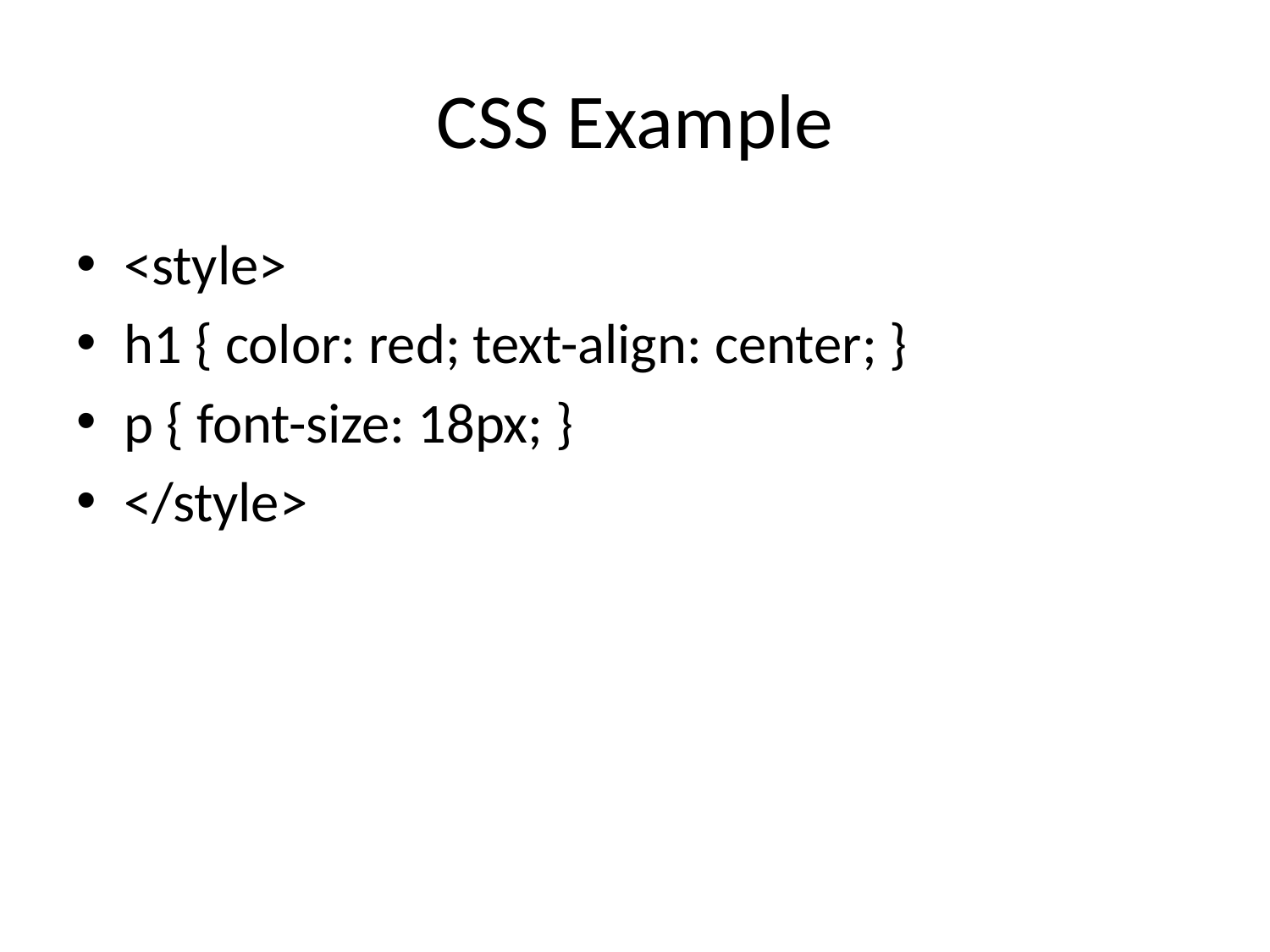

# CSS Example
<style>
h1 { color: red; text-align: center; }
p { font-size: 18px; }
</style>